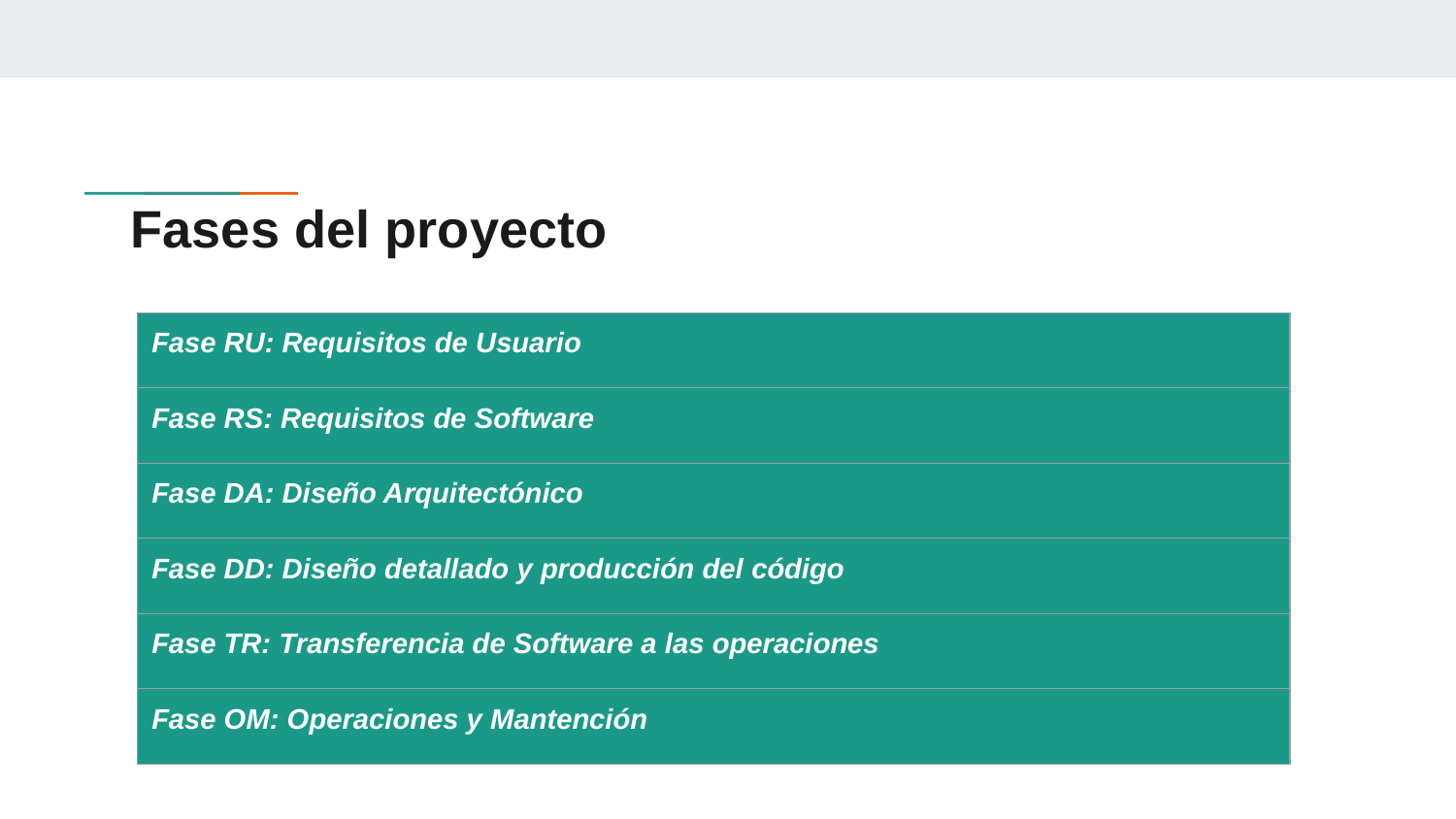

# Fases del proyecto
| Fase RU: Requisitos de Usuario |
| --- |
| Fase RS: Requisitos de Software |
| Fase DA: Diseño Arquitectónico |
| Fase DD: Diseño detallado y producción del código |
| Fase TR: Transferencia de Software a las operaciones |
| Fase OM: Operaciones y Mantención |